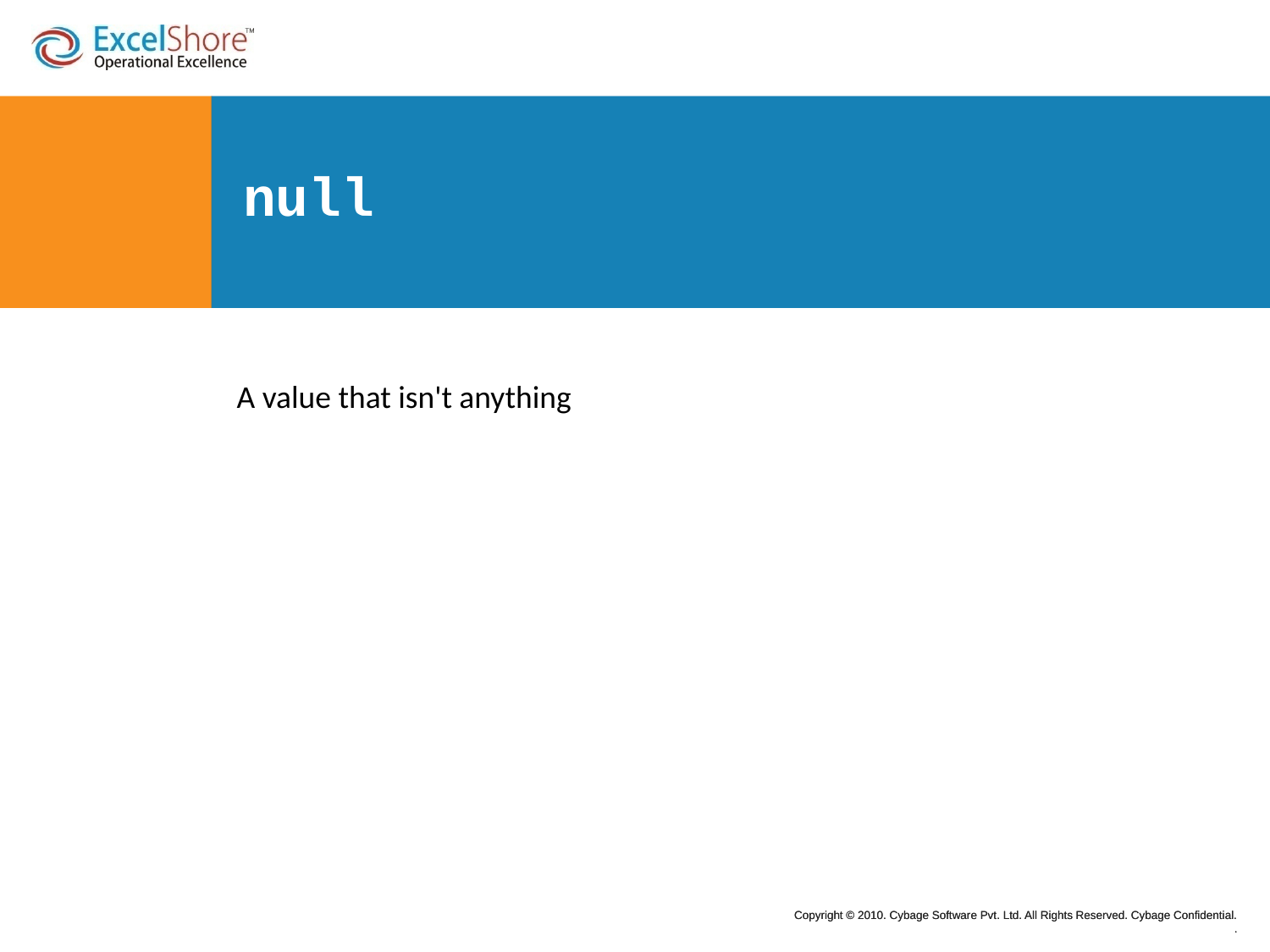

# null
A value that isn't anything